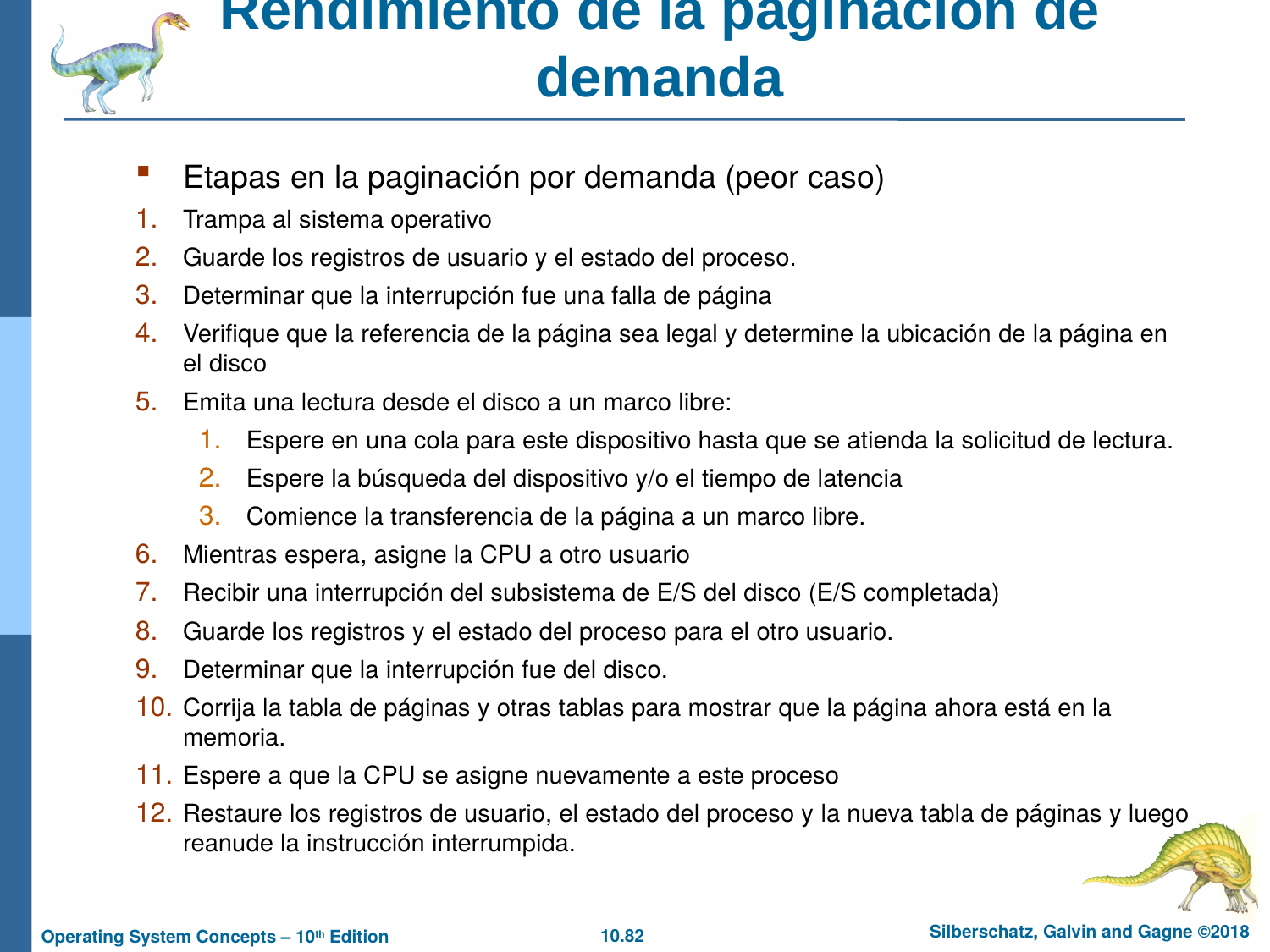

# Rendimiento de la paginación de demanda
Etapas en la paginación por demanda (peor caso)
Trampa al sistema operativo
Guarde los registros de usuario y el estado del proceso.
Determinar que la interrupción fue una falla de página
Verifique que la referencia de la página sea legal y determine la ubicación de la página en el disco
Emita una lectura desde el disco a un marco libre:
Espere en una cola para este dispositivo hasta que se atienda la solicitud de lectura.
Espere la búsqueda del dispositivo y/o el tiempo de latencia
Comience la transferencia de la página a un marco libre.
Mientras espera, asigne la CPU a otro usuario
Recibir una interrupción del subsistema de E/S del disco (E/S completada)
Guarde los registros y el estado del proceso para el otro usuario.
Determinar que la interrupción fue del disco.
Corrija la tabla de páginas y otras tablas para mostrar que la página ahora está en la memoria.
Espere a que la CPU se asigne nuevamente a este proceso
Restaure los registros de usuario, el estado del proceso y la nueva tabla de páginas y luego reanude la instrucción interrumpida.